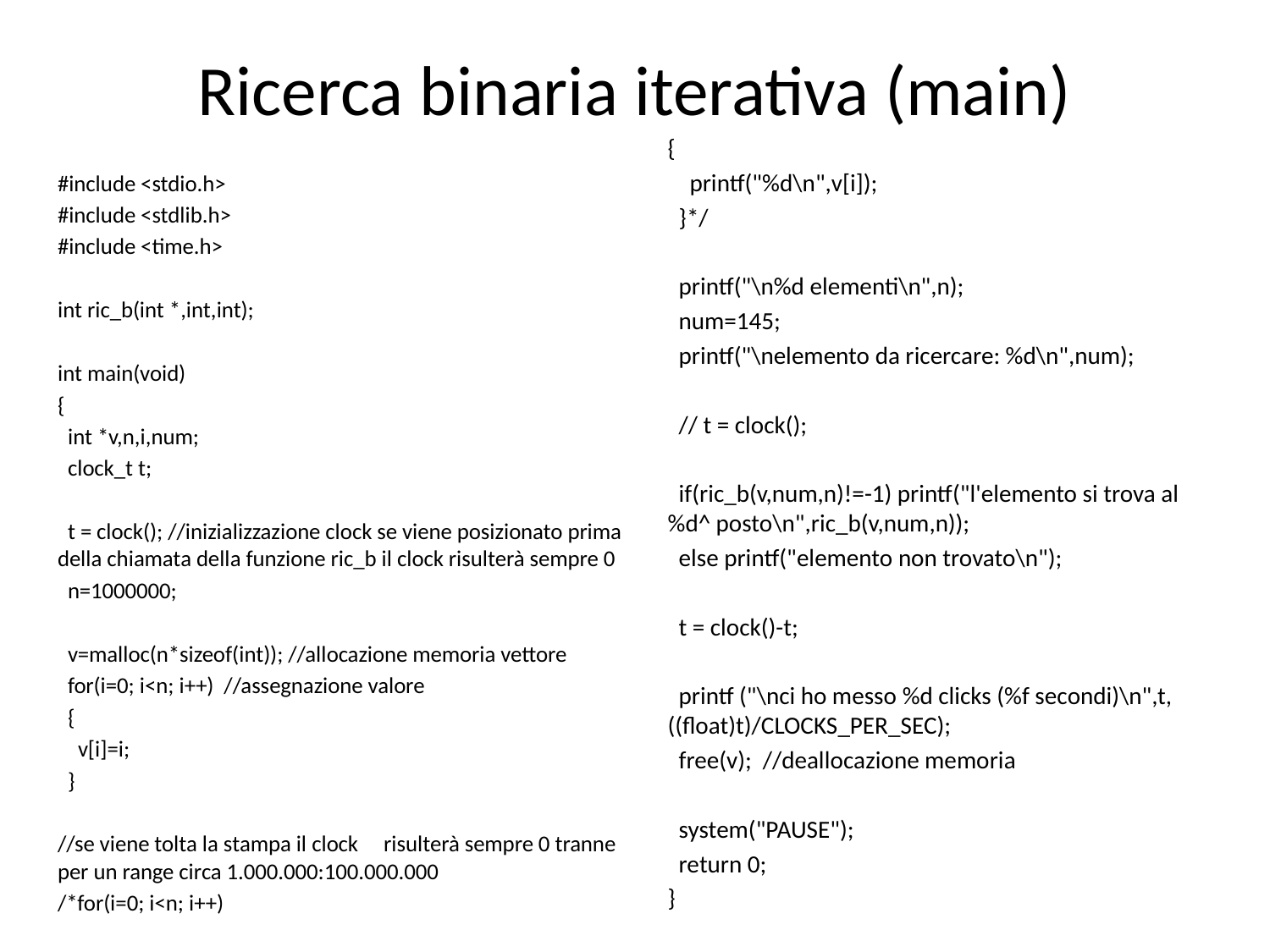

# Ricerca binaria iterativa (main)
{
    printf("%d\n",v[i]);
  }*/

  printf("\n%d elementi\n",n);
  num=145;
  printf("\nelemento da ricercare: %d\n",num);

  // t = clock();

  if(ric_b(v,num,n)!=-1) printf("l'elemento si trova al %d^ posto\n",ric_b(v,num,n));
  else printf("elemento non trovato\n");

  t = clock()-t;

  printf ("\nci ho messo %d clicks (%f secondi)\n",t,((float)t)/CLOCKS_PER_SEC);
  free(v);  //deallocazione memoria

  system("PAUSE");
  return 0;
}
#include <stdio.h>
#include <stdlib.h>
#include <time.h>

int ric_b(int *,int,int);

int main(void)
{
  int *v,n,i,num;
  clock_t t;

  t = clock(); //inizializzazione clock se viene posizionato prima della chiamata della funzione ric_b il clock risulterà sempre 0
  n=1000000;

  v=malloc(n*sizeof(int)); //allocazione memoria vettore
  for(i=0; i<n; i++)  //assegnazione valore
  {
    v[i]=i;
  }

//se viene tolta la stampa il clock     risulterà sempre 0 tranne per un range circa 1.000.000:100.000.000
/*for(i=0; i<n; i++)